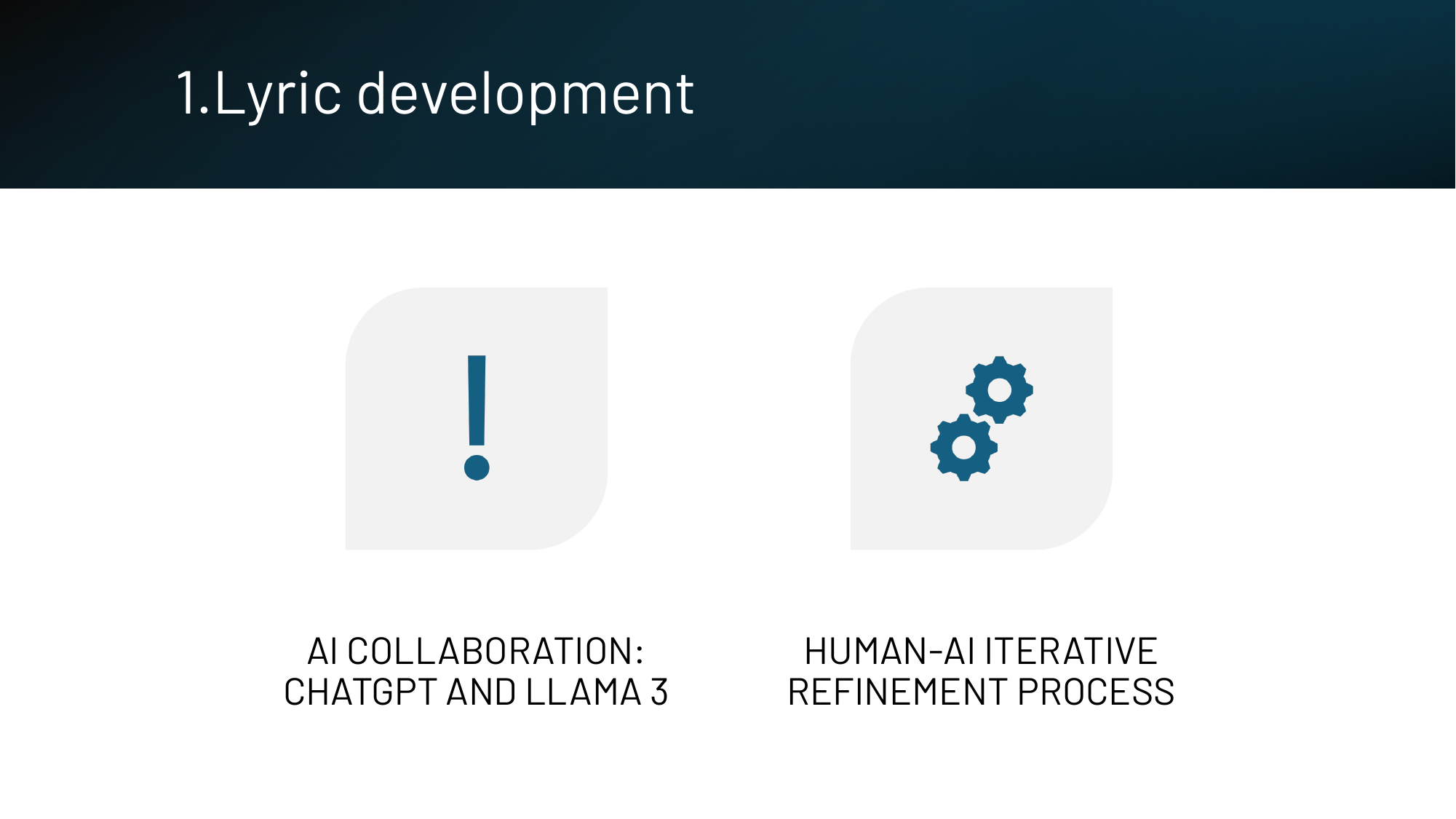

# 1.Lyric development
AI collaboration: ChatGPT and Llama 3
Human-AI iterative refinement process